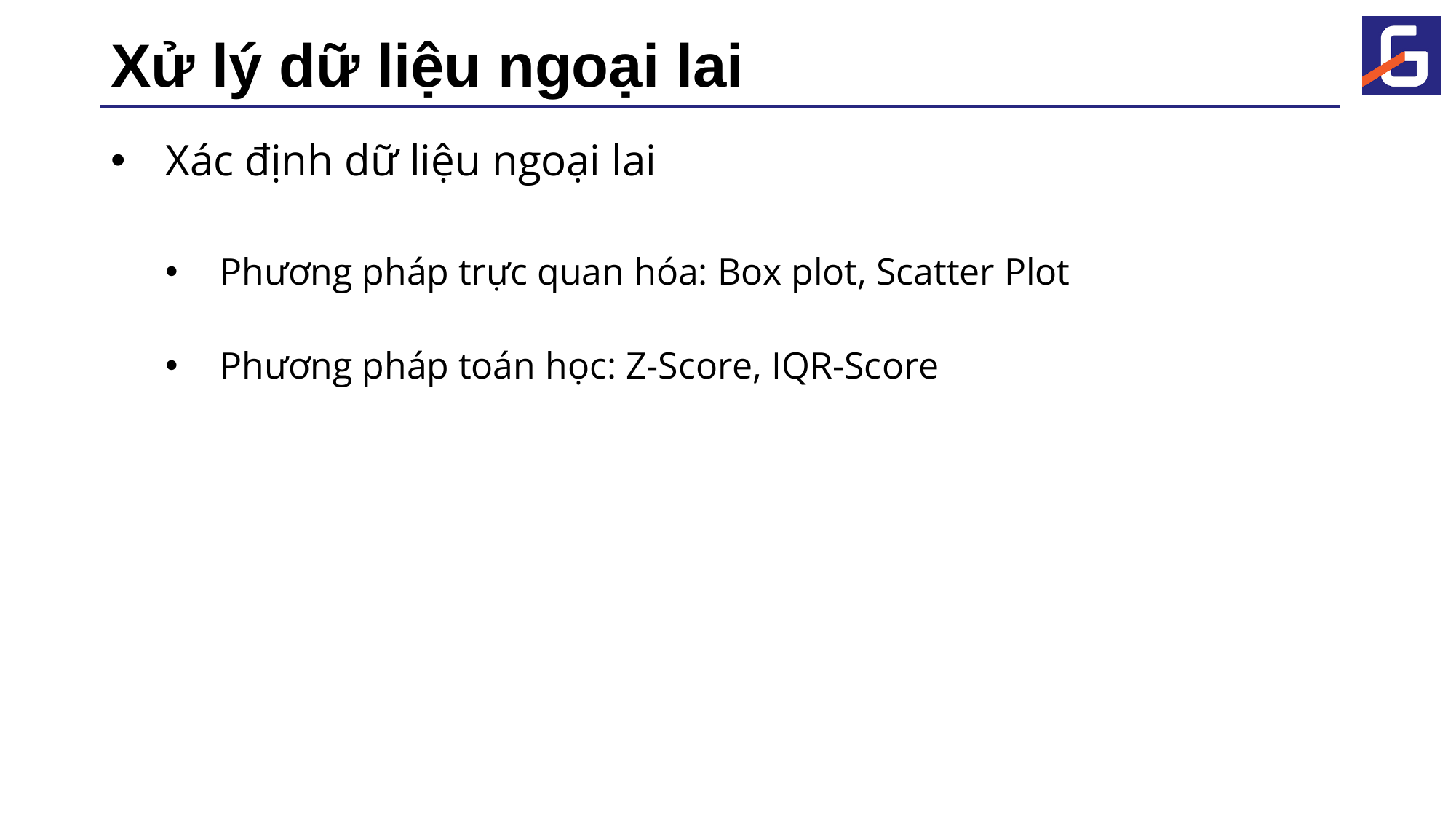

# Xử lý dữ liệu ngoại lai
Xác định dữ liệu ngoại lai

Phương pháp trực quan hóa: Box plot, Scatter Plot

Phương pháp toán học: Z-Score, IQR-Score